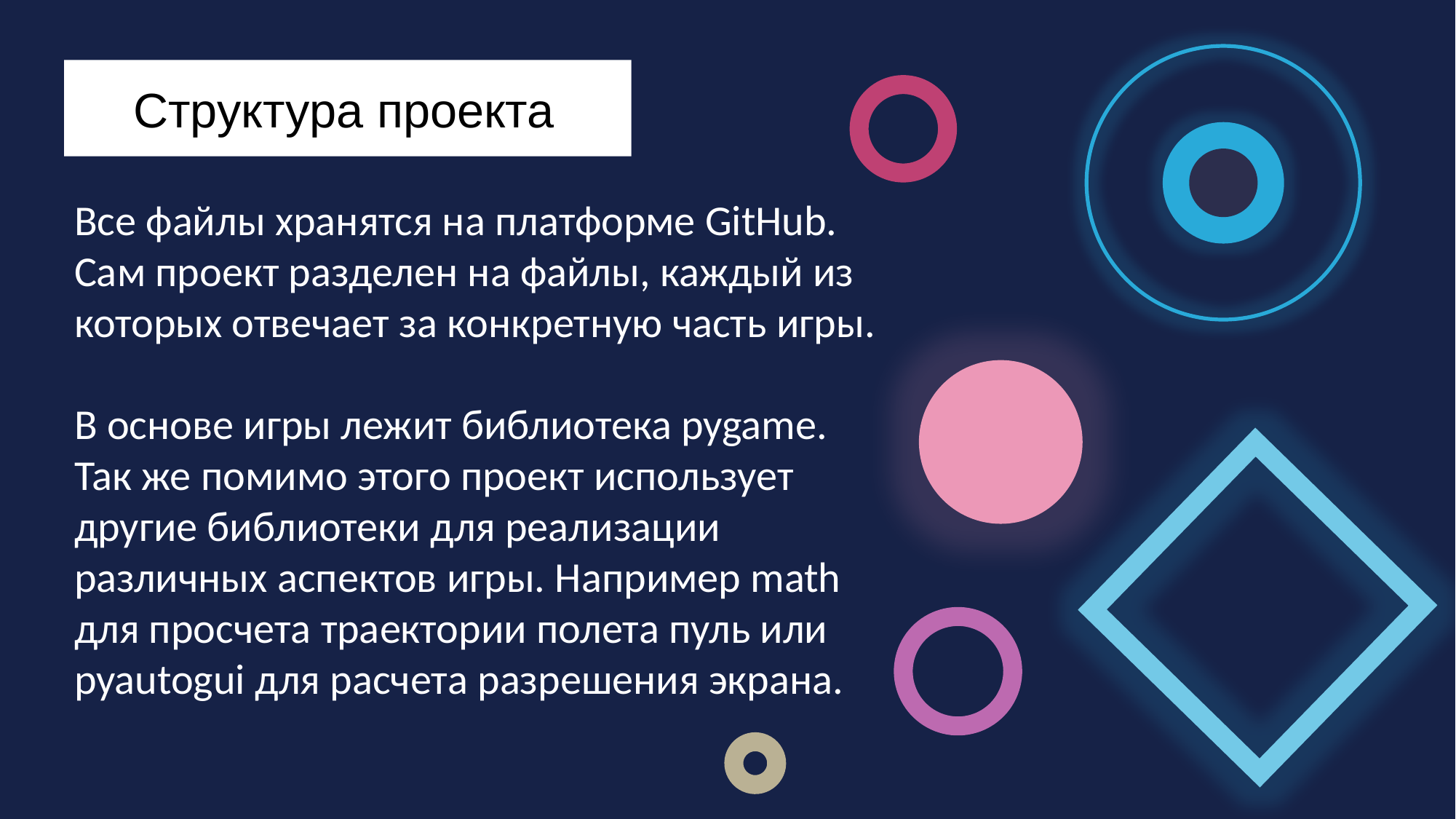

Структура проекта:

Все файлы хранятся на платформе GitHub. Сам проект разделен на файлы, каждый из которых отвечает за конкретную часть игры.

В основе игры лежит библиотека pygame. Так же помимо этого проект использует другие библиотеки для реализации различных аспектов игры. Например math для просчета траектории полета пуль или pyautogui для расчета разрешения экрана.